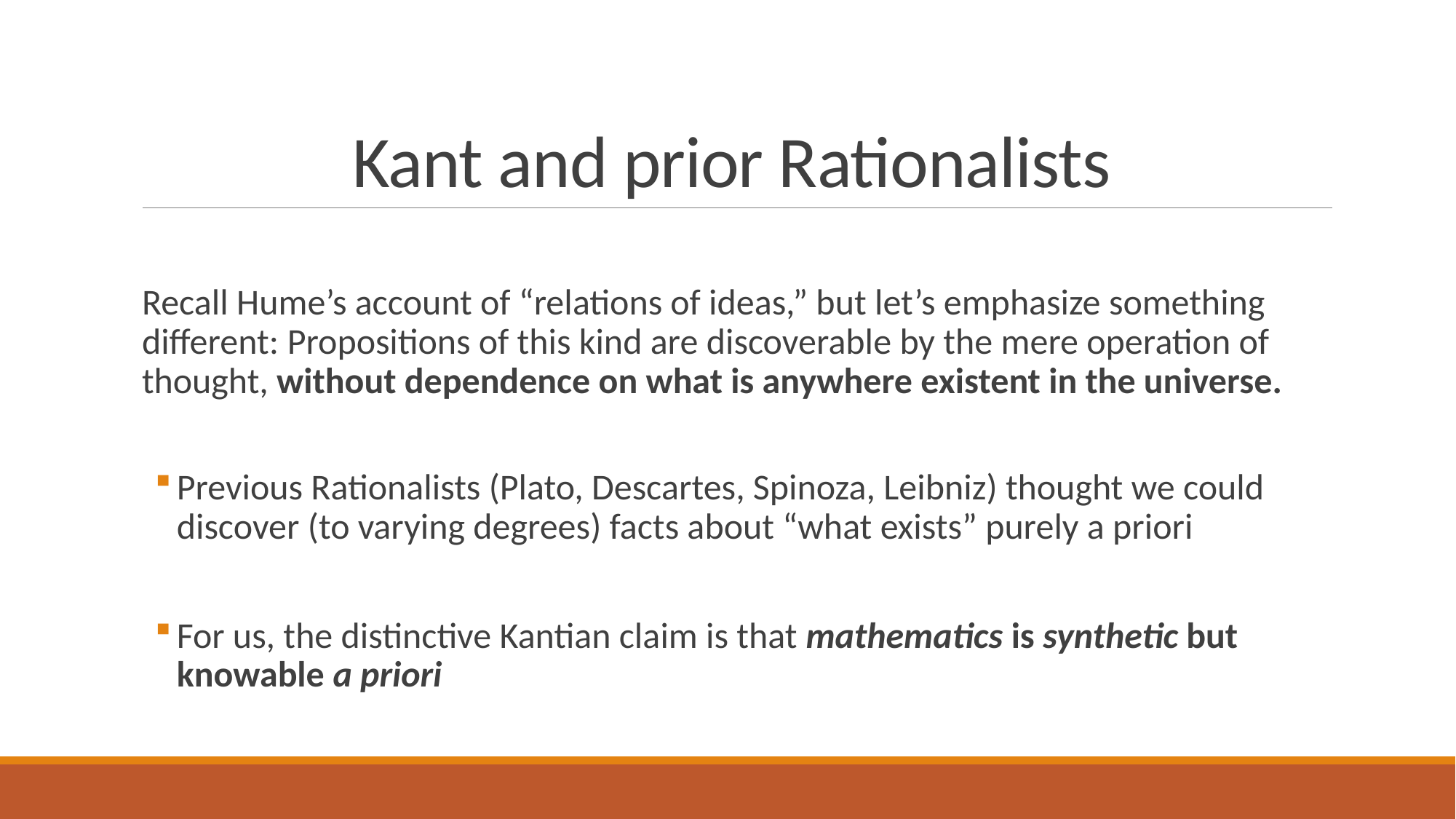

# Kant and prior Rationalists

Recall Hume’s account of “relations of ideas,” but let’s emphasize something different: Propositions of this kind are discoverable by the mere operation of thought, without dependence on what is anywhere existent in the universe.

Previous Rationalists (Plato, Descartes, Spinoza, Leibniz) thought we could discover (to varying degrees) facts about “what exists” purely a priori

For us, the distinctive Kantian claim is that mathematics is synthetic but knowable a priori